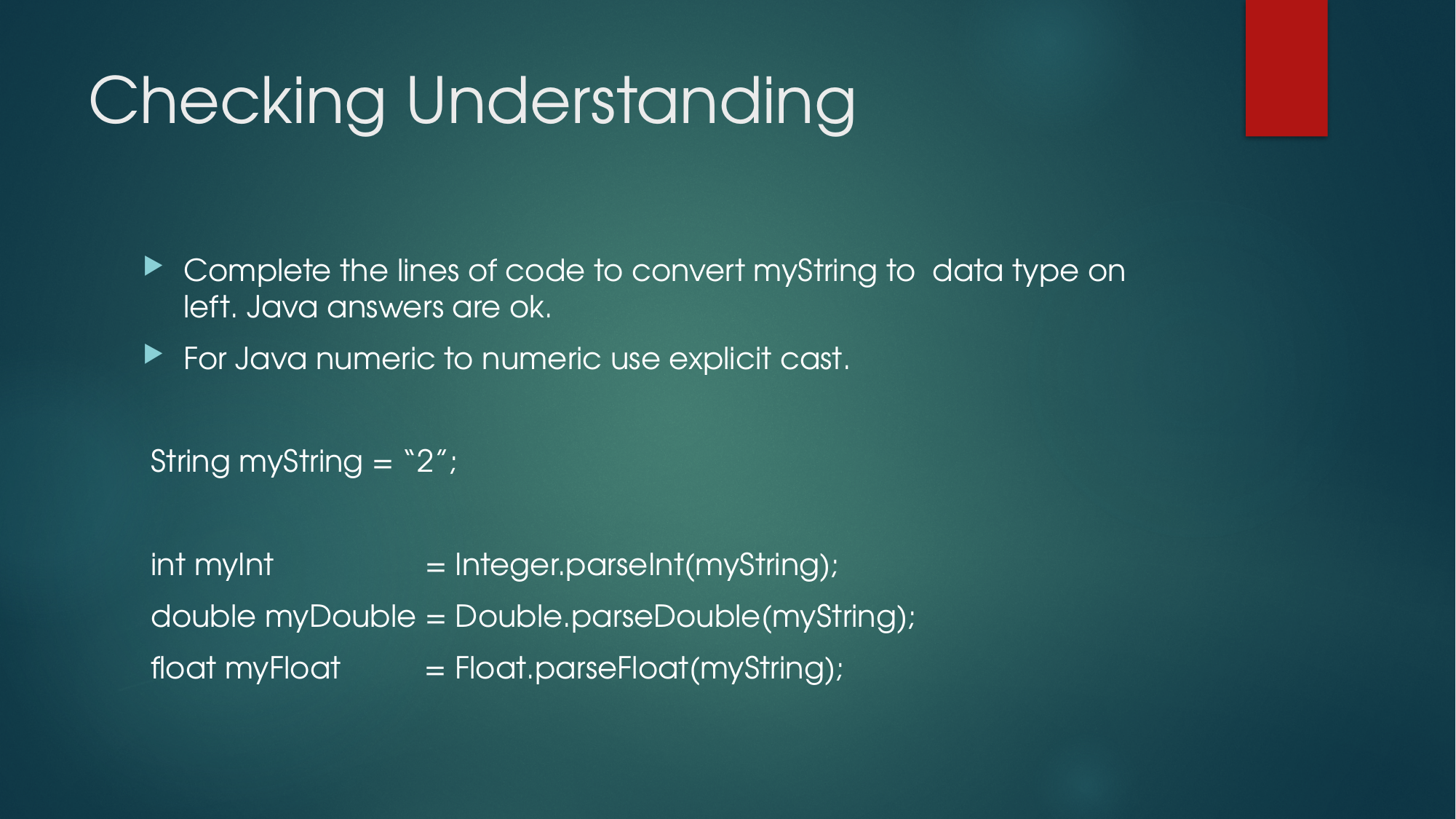

# Checking Understanding
Complete the lines of code to convert myString to  data type on left. Java answers are ok.
For Java numeric to numeric use explicit cast.

 String myString = “2”;

 int myInt                  = Integer.parseInt(myString);
 double myDouble = Double.parseDouble(myString);
 float myFloat          = Float.parseFloat(myString);